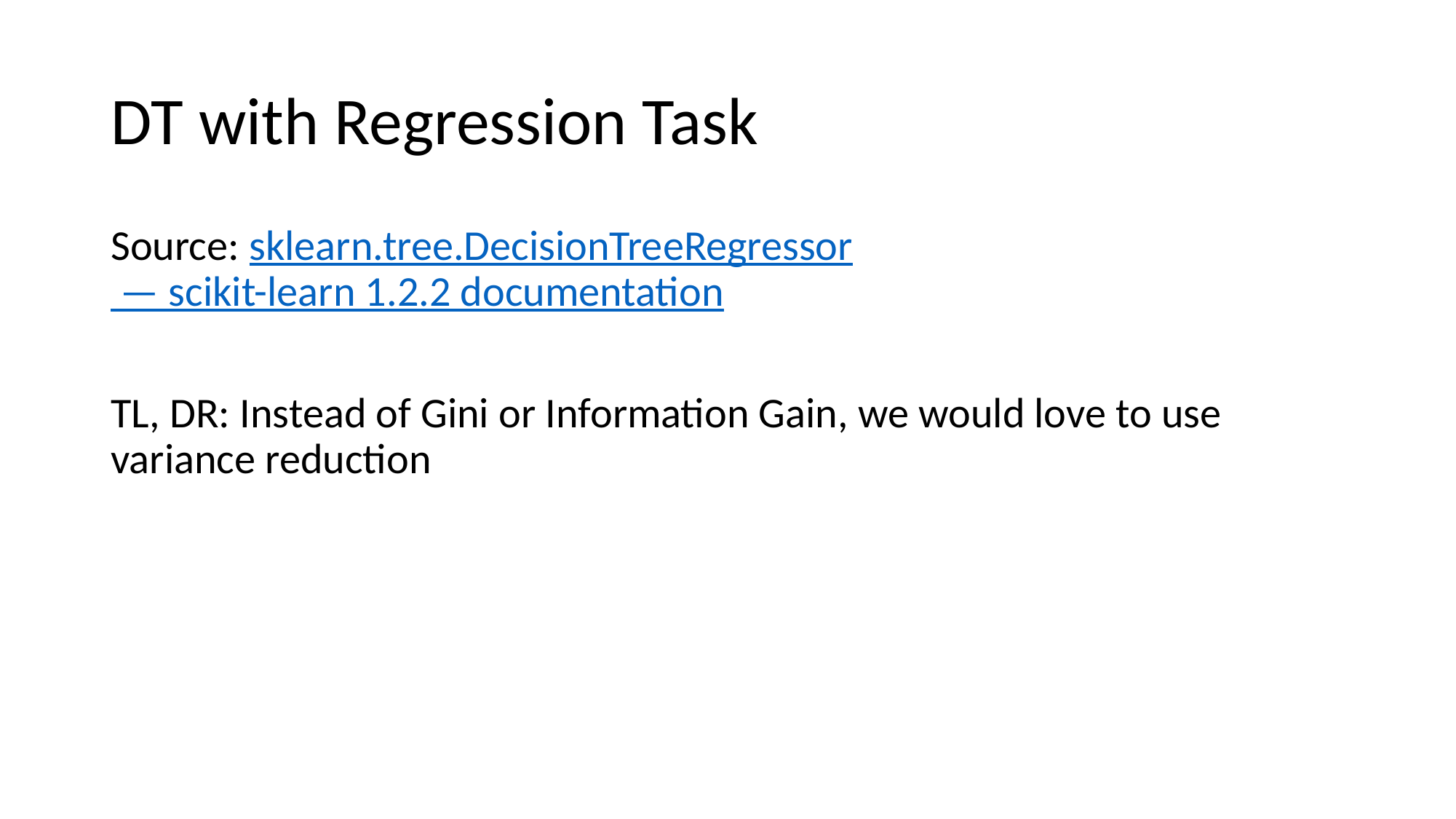

# DT with Regression Task
Source: sklearn.tree.DecisionTreeRegressor — scikit-learn 1.2.2 documentation

TL, DR: Instead of Gini or Information Gain, we would love to use variance reduction